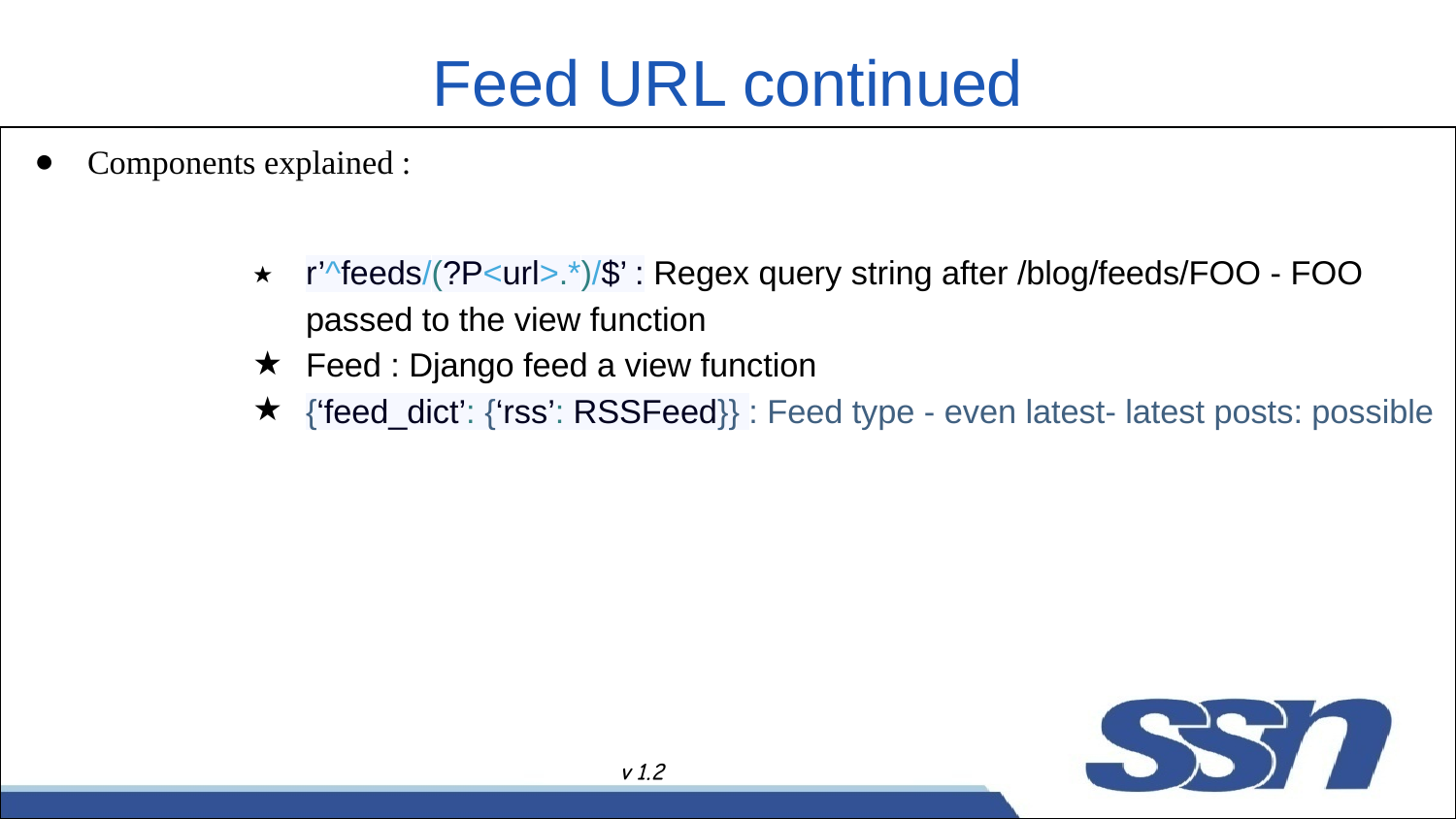

# Feed URL continued
Components explained :

r’^feeds/(?P<url>.*)/$’ : Regex query string after /blog/feeds/FOO - FOO passed to the view function
Feed : Django feed a view function
{‘feed_dict’: {‘rss’: RSSFeed}} : Feed type - even latest- latest posts: possible